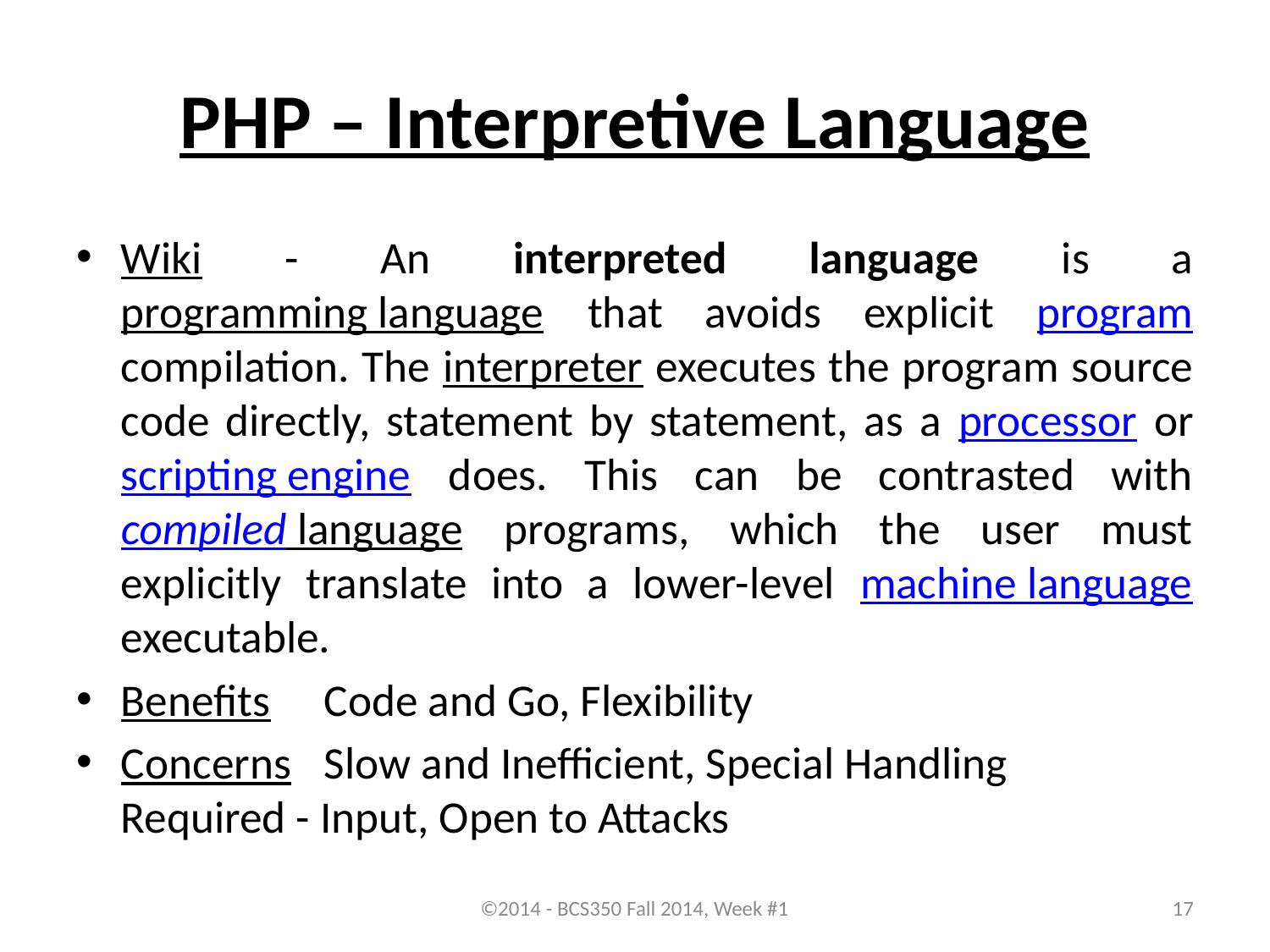

# PHP – Interpretive Language
Wiki - An interpreted language is a programming language that avoids explicit program compilation. The interpreter executes the program source code directly, statement by statement, as a processor or scripting engine does. This can be contrasted with compiled language programs, which the user must explicitly translate into a lower-level machine language executable.
Benefits		Code and Go, Flexibility
Concerns		Slow and Inefficient, Special Handling 			Required - Input, Open to Attacks
©2014 - BCS350 Fall 2014, Week #1
17